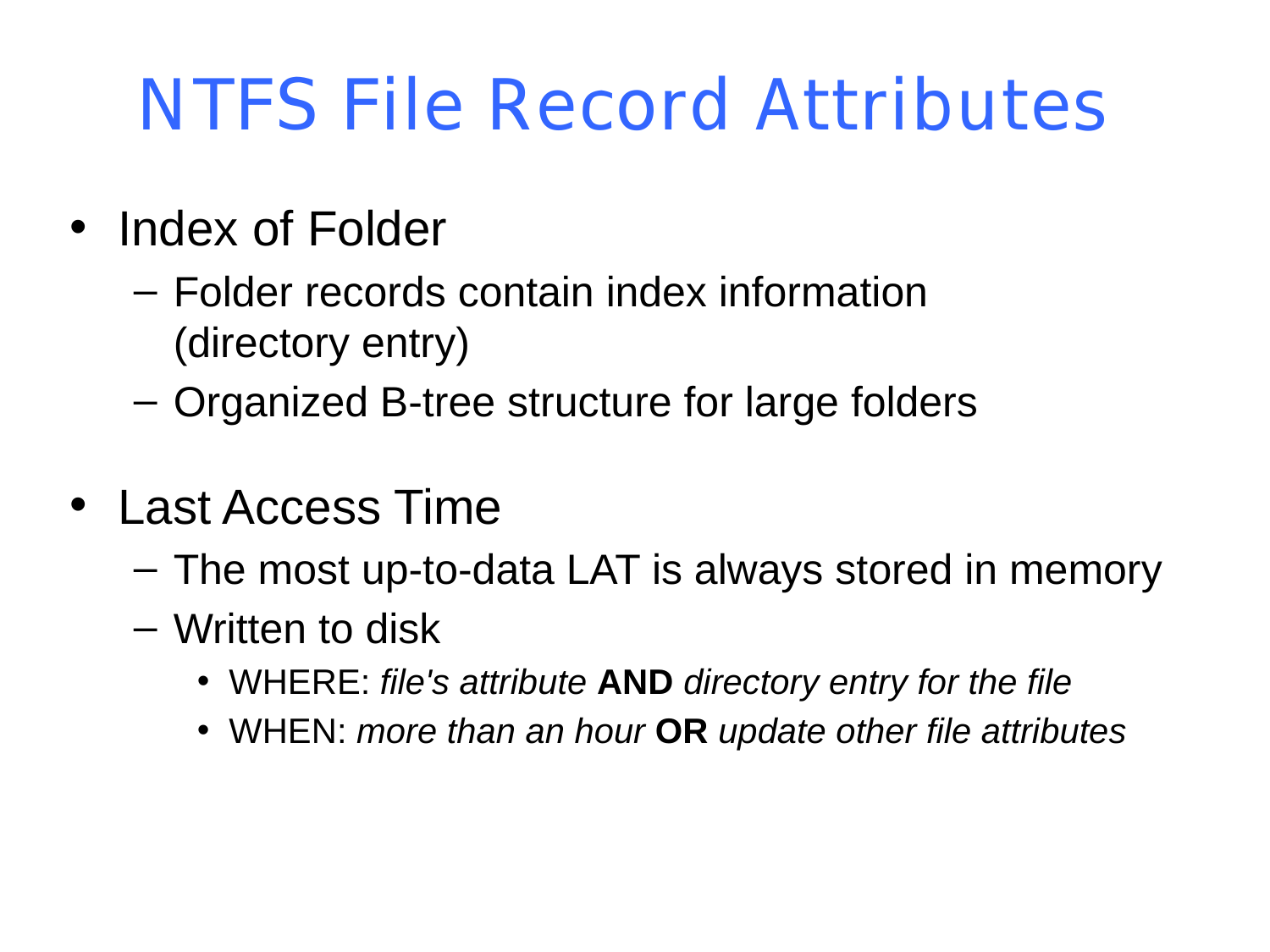

NTFS File Record Attributes
Index of Folder
Folder records contain index information
(directory entry)
Organized B-tree structure for large folders

Last Access Time
The most up-to-data LAT is always stored in memory
Written to disk
WHERE: file's attribute AND directory entry for the file
WHEN: more than an hour OR update other file attributes